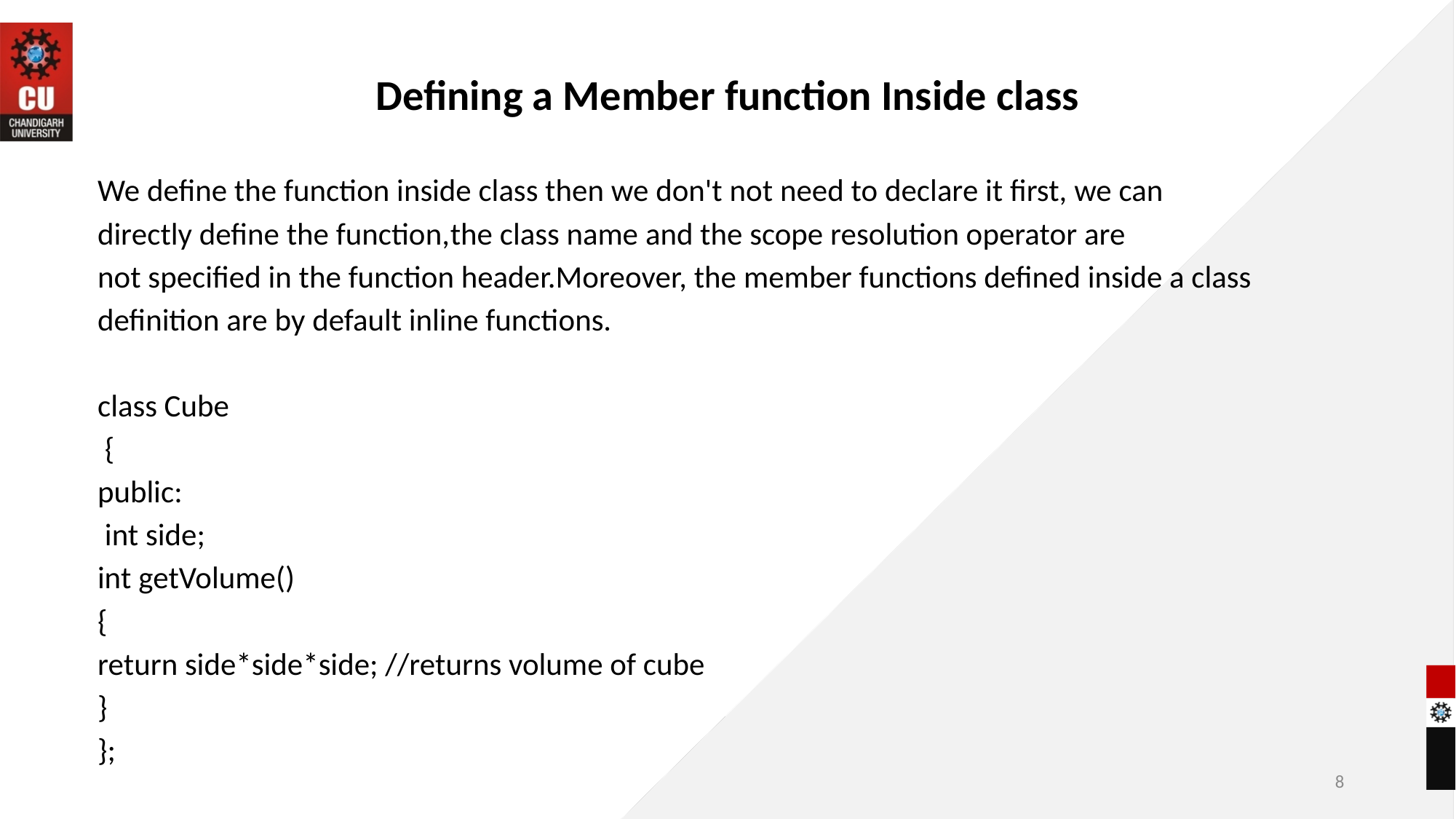

# Defining a Member function Inside class

We define the function inside class then we don't not need to declare it first, we can
directly define the function,the class name and the scope resolution operator are
not specified in the function header.Moreover, the member functions defined inside a class
definition are by default inline functions.

class Cube
 {
public:
 int side;
int getVolume()
{
return side*side*side; //returns volume of cube
}
};

8